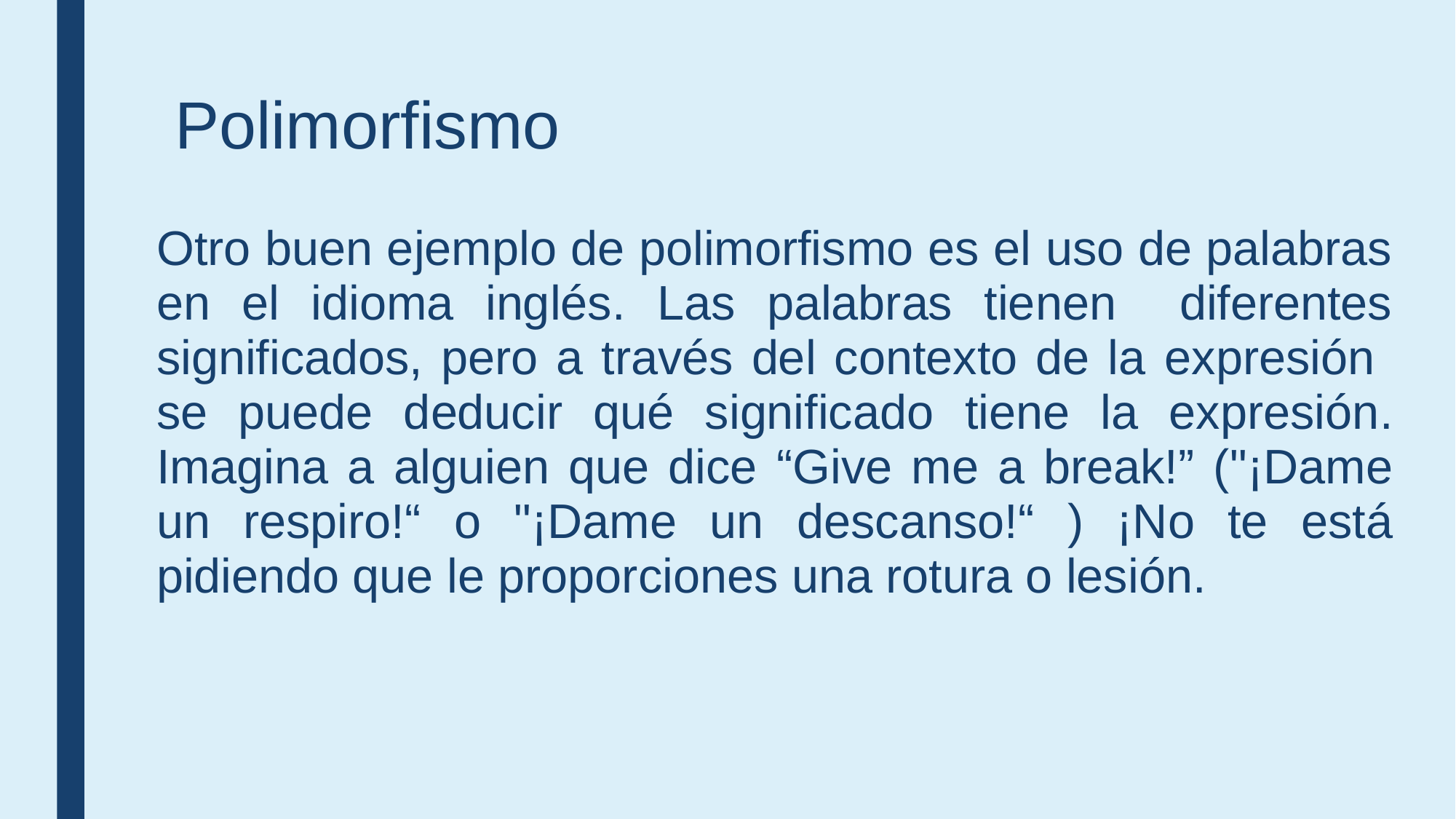

# Polimorfismo
Otro buen ejemplo de polimorfismo es el uso de palabras en el idioma inglés. Las palabras tienen  diferentes significados, pero a través del contexto de la expresión  se puede deducir qué significado tiene la expresión. Imagina a alguien que dice “Give me a break!” ("¡Dame un respiro!“ o "¡Dame un descanso!“ ) ¡No te está pidiendo que le proporciones una rotura o lesión.